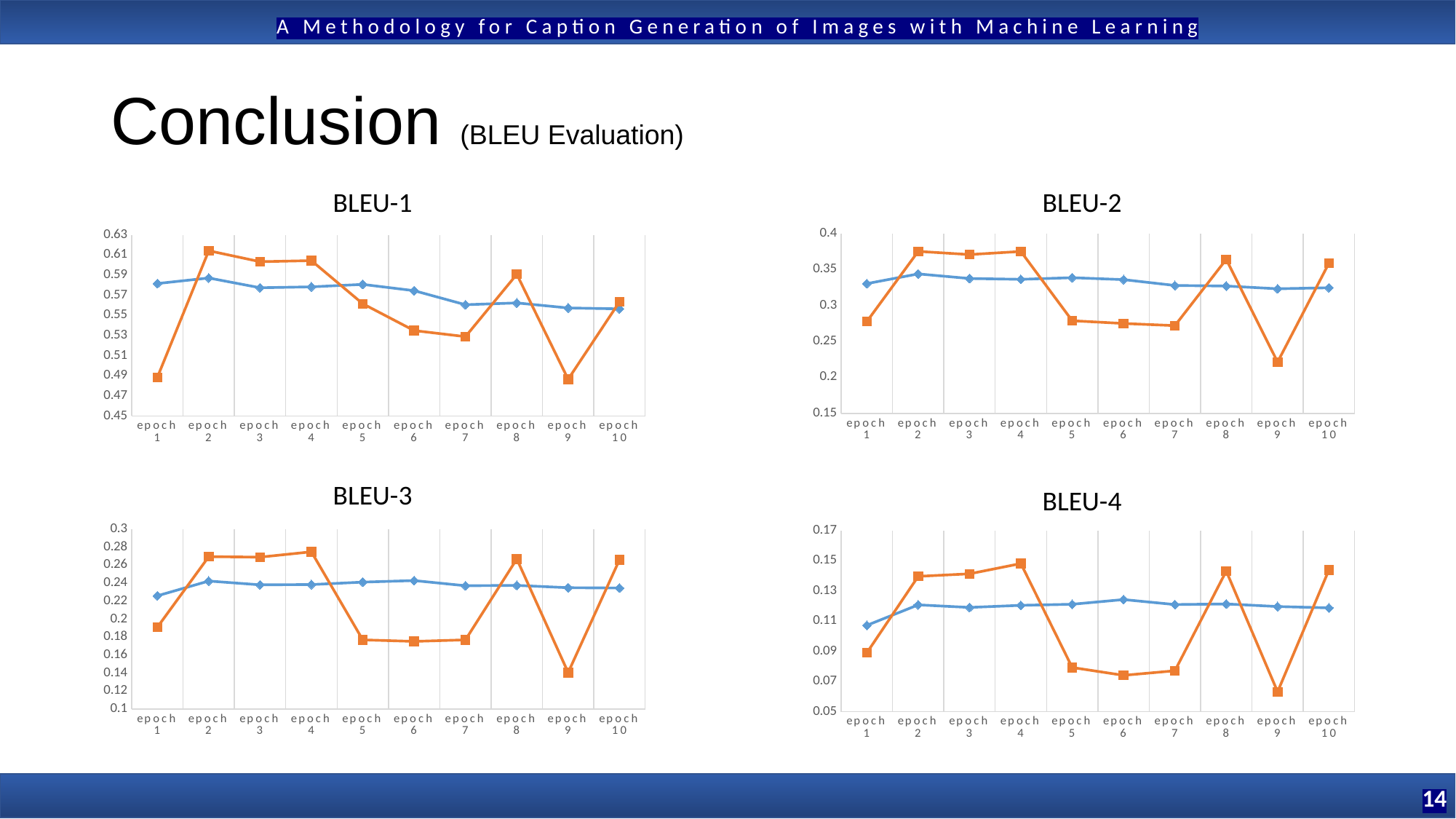

# Conclusion (BLEU Evaluation)
BLEU-1
BLEU-2

### Chart

| Category | With Aug | Without Aug |
|---|---|---|
| epoch 1 | 0.5817 | 0.4885 |
| epoch 2 | 0.5872 | 0.6143 |
| epoch 3 | 0.5775 | 0.6034 |
| epoch 4 | 0.5784 | 0.6045 |
| epoch 5 | 0.5808 | 0.5616 |
| epoch 6 | 0.5746 | 0.5349 |
| epoch 7 | 0.5606 | 0.5289 |
| epoch 8 | 0.5624 | 0.5909 |
| epoch 9 | 0.5574 | 0.4865 |
| epoch 10 | 0.5565 | 0.5635 |

### Chart

| Category | With Aug | Without Aug |
|---|---|---|
| epoch 1 | 0.3303 | 0.2776 |
| epoch 2 | 0.3438 | 0.3751 |
| epoch 3 | 0.3374 | 0.3707 |
| epoch 4 | 0.3362 | 0.375 |
| epoch 5 | 0.3385 | 0.2787 |
| epoch 6 | 0.3358 | 0.2749 |
| epoch 7 | 0.3277 | 0.2719 |
| epoch 8 | 0.3269 | 0.364 |
| epoch 9 | 0.3231 | 0.2213 |
| epoch 10 | 0.3245 | 0.3588 |
BLEU-3
BLEU-4

### Chart

| Category | With Aug | Without Aug |
|---|---|---|
| epoch 1 | 0.2259 | 0.191 |
| epoch 2 | 0.2423 | 0.2694 |
| epoch 3 | 0.2381 | 0.2689 |
| epoch 4 | 0.2384 | 0.2748 |
| epoch 5 | 0.2411 | 0.1769 |
| epoch 6 | 0.2428 | 0.1752 |
| epoch 7 | 0.2371 | 0.1769 |
| epoch 8 | 0.2375 | 0.2668 |
| epoch 9 | 0.2349 | 0.1406 |
| epoch 10 | 0.2346 | 0.266 |

### Chart

| Category | With Aug | Without Aug |
|---|---|---|
| epoch 1 | 0.1072 | 0.089 |
| epoch 2 | 0.1208 | 0.1397 |
| epoch 3 | 0.1191 | 0.1414 |
| epoch 4 | 0.1205 | 0.1482 |
| epoch 5 | 0.1212 | 0.0793 |
| epoch 6 | 0.1243 | 0.0741 |
| epoch 7 | 0.121 | 0.0771 |
| epoch 8 | 0.1214 | 0.1432 |
| epoch 9 | 0.1197 | 0.0632 |
| epoch 10 | 0.1188 | 0.144 |